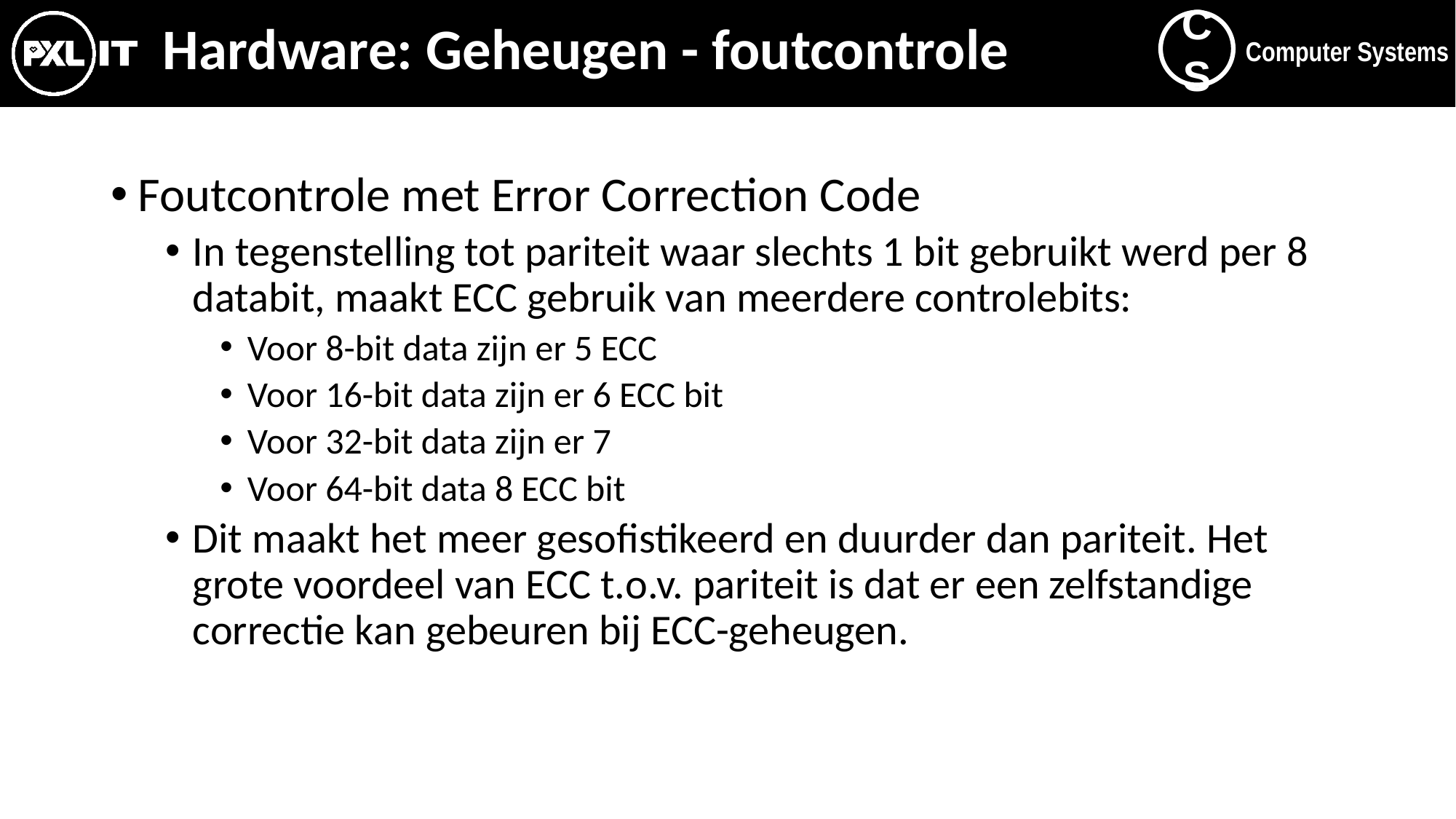

# Hardware: Geheugen - foutcontrole
Foutcontrole met Error Correction Code
In tegenstelling tot pariteit waar slechts 1 bit gebruikt werd per 8 databit, maakt ECC gebruik van meerdere controlebits:
Voor 8-bit data zijn er 5 ECC
Voor 16-bit data zijn er 6 ECC bit
Voor 32-bit data zijn er 7
Voor 64-bit data 8 ECC bit
Dit maakt het meer gesofistikeerd en duurder dan pariteit. Het grote voordeel van ECC t.o.v. pariteit is dat er een zelfstandige correctie kan gebeuren bij ECC-geheugen.